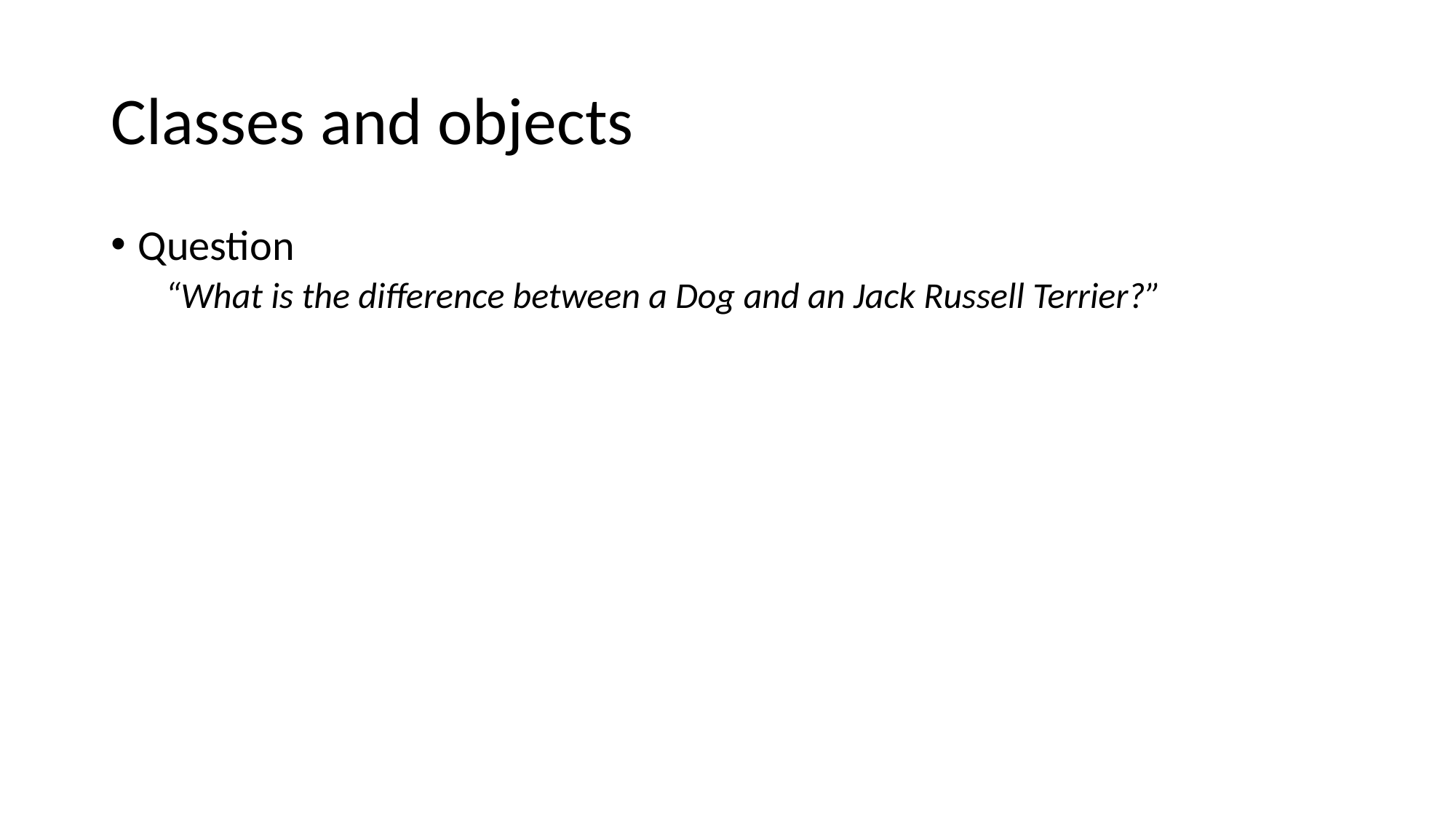

# Classes and objects
Question
“What is the difference between a Dog and an Jack Russell Terrier?”